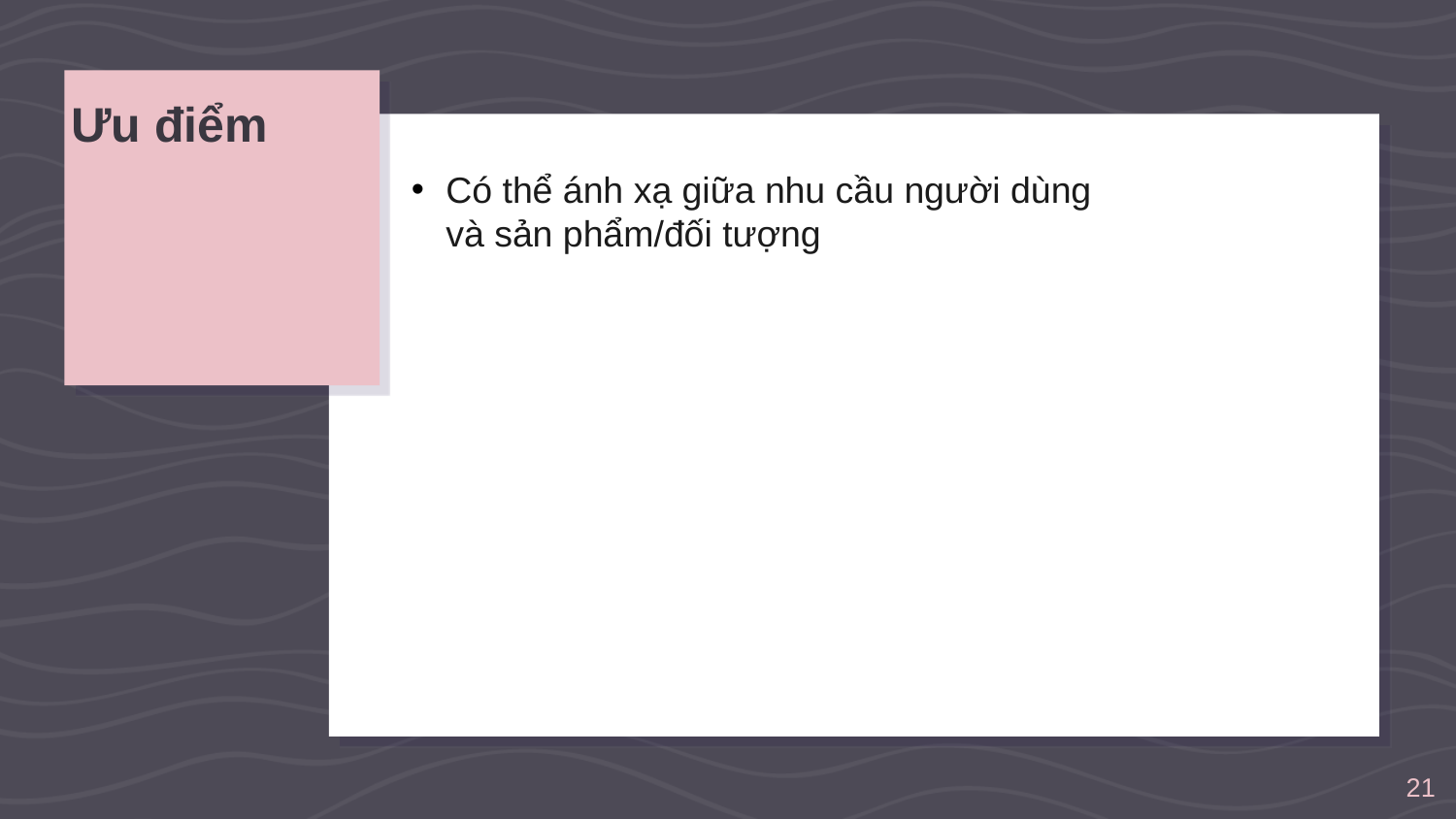

Ưu điểm
Có thể ánh xạ giữa nhu cầu người dùng và sản phẩm/đối tượng
21